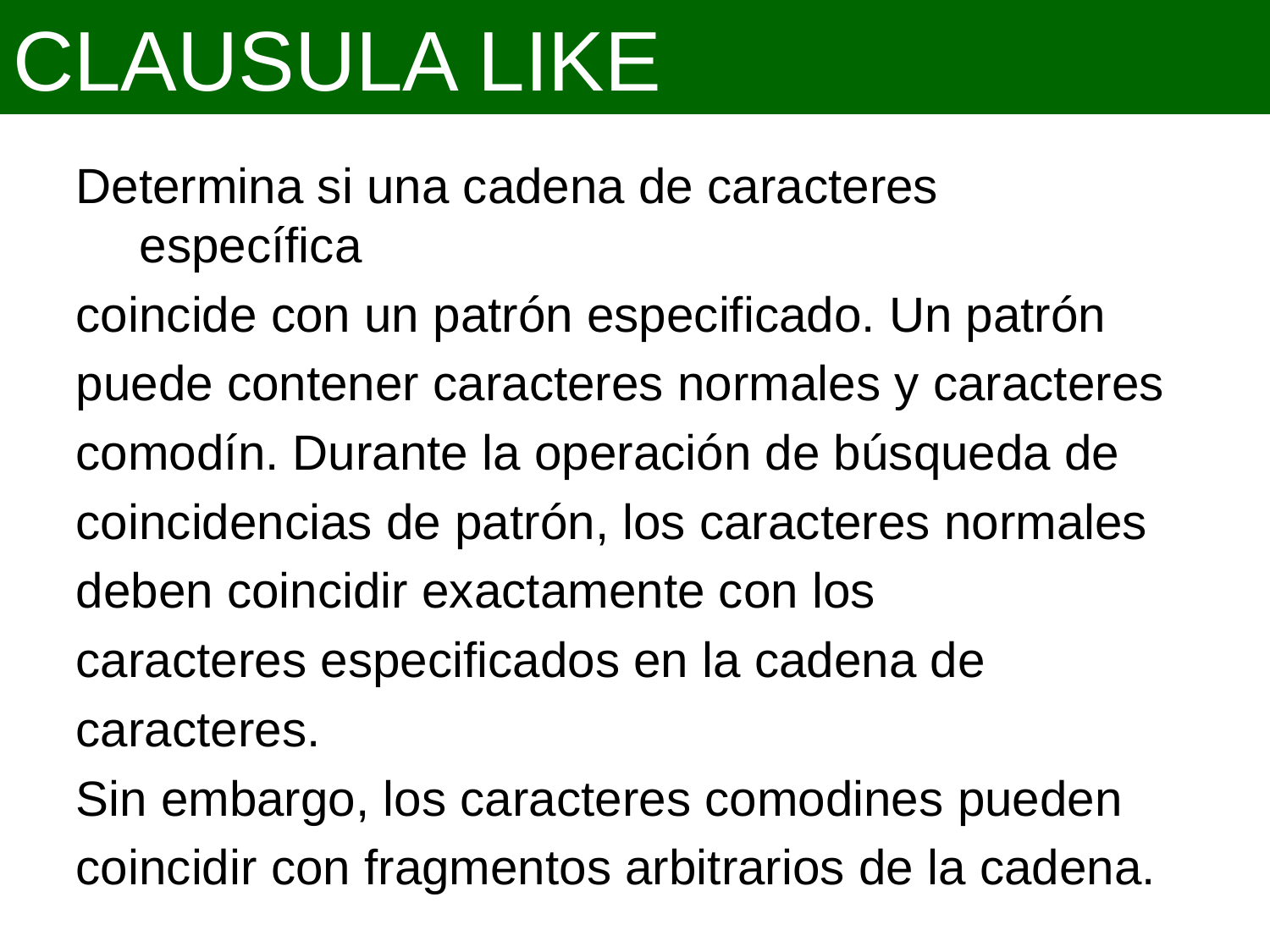

# CLAUSULA LIKE
Determina si una cadena de caracteres específica
coincide con un patrón especificado. Un patrón
puede contener caracteres normales y caracteres
comodín. Durante la operación de búsqueda de
coincidencias de patrón, los caracteres normales
deben coincidir exactamente con los
caracteres especificados en la cadena de
caracteres.
Sin embargo, los caracteres comodines pueden
coincidir con fragmentos arbitrarios de la cadena.